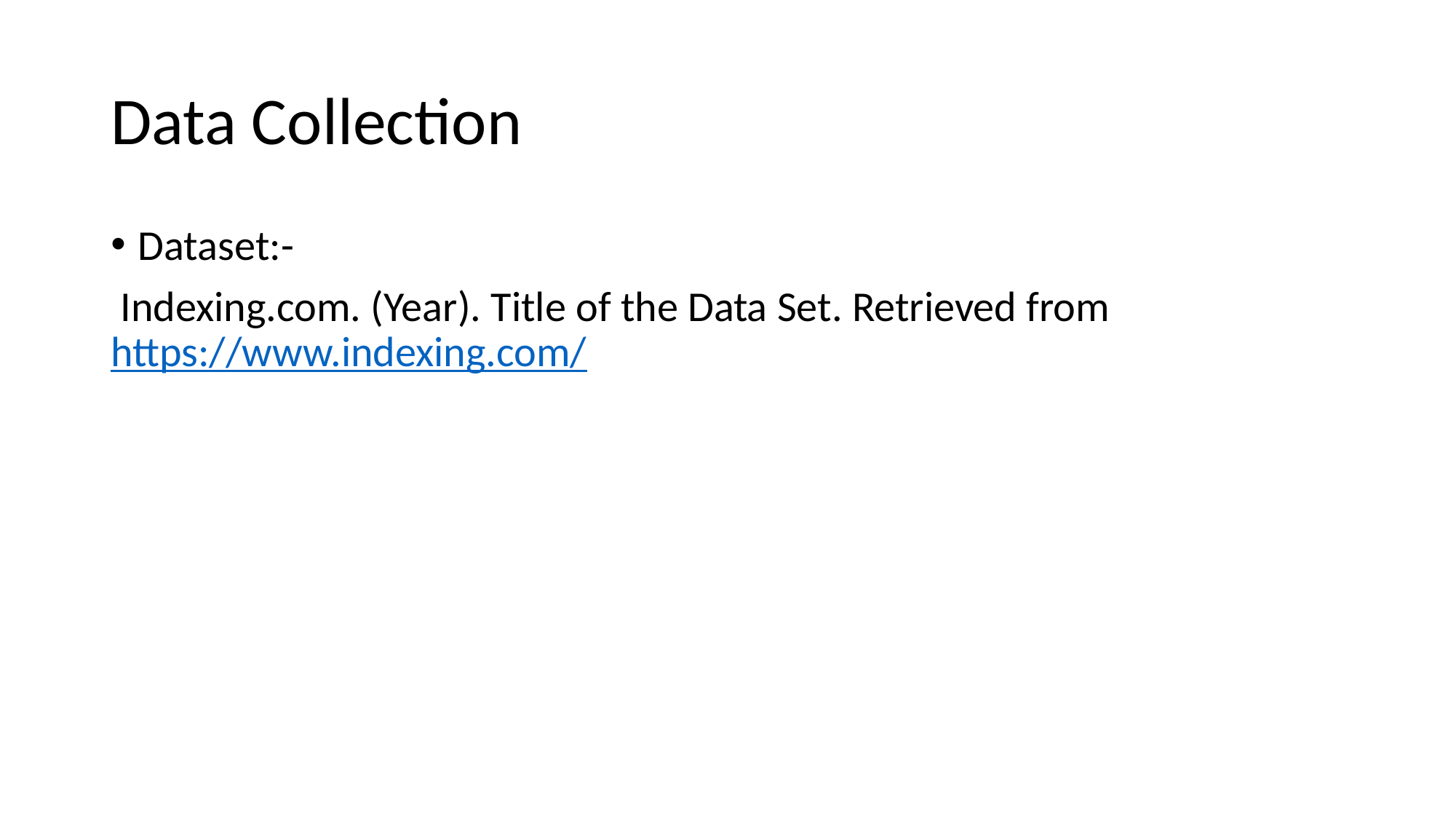

# Data Collection
Dataset:-
 Indexing.com. (Year). Title of the Data Set. Retrieved from https://www.indexing.com/